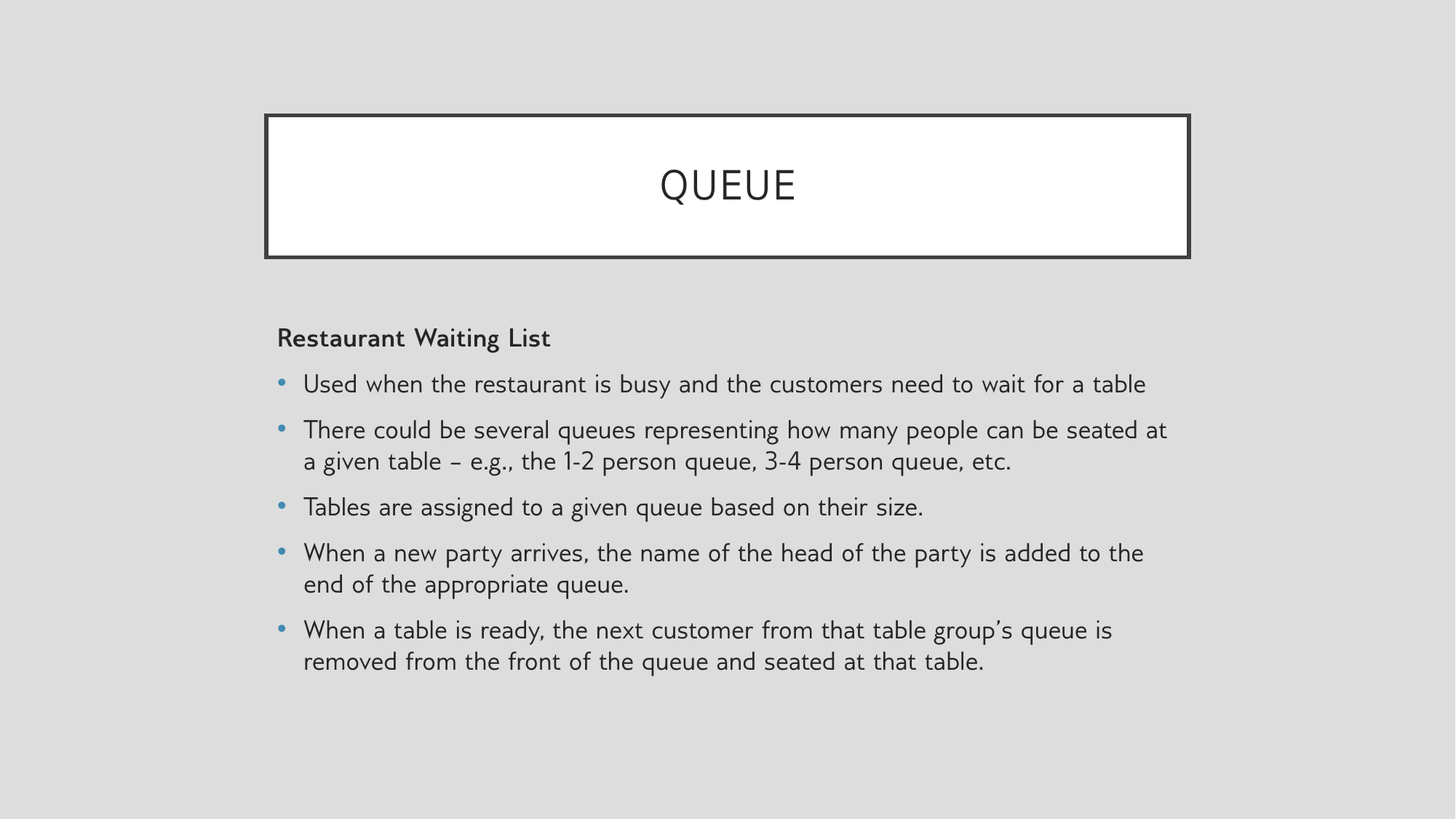

# queue
Restaurant Waiting List
Used when the restaurant is busy and the customers need to wait for a table
There could be several queues representing how many people can be seated at a given table – e.g., the 1-2 person queue, 3-4 person queue, etc.
Tables are assigned to a given queue based on their size.
When a new party arrives, the name of the head of the party is added to the end of the appropriate queue.
When a table is ready, the next customer from that table group’s queue is removed from the front of the queue and seated at that table.